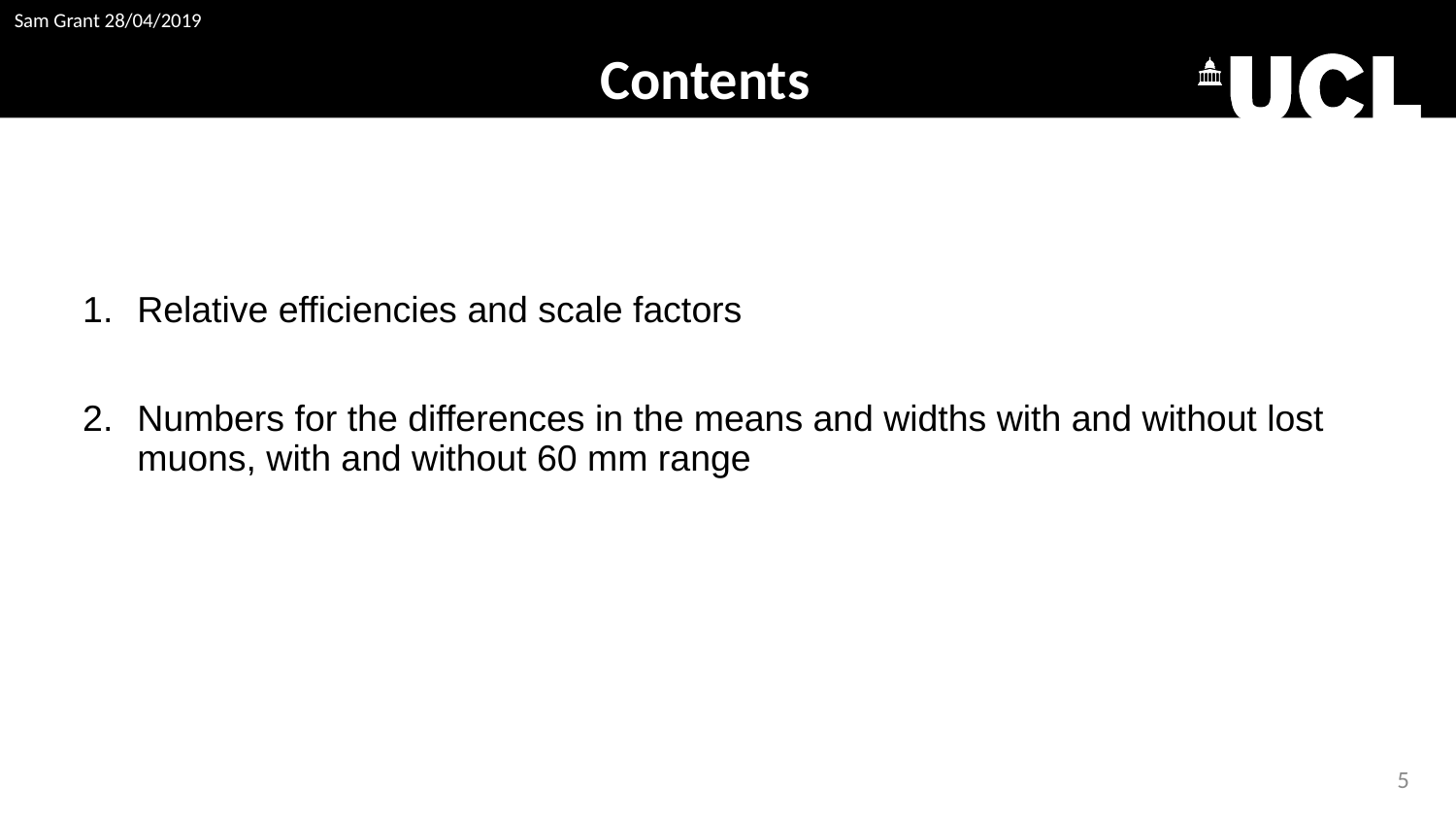

Contents
Relative efficiencies and scale factors

Numbers for the differences in the means and widths with and without lost muons, with and without 60 mm range
5